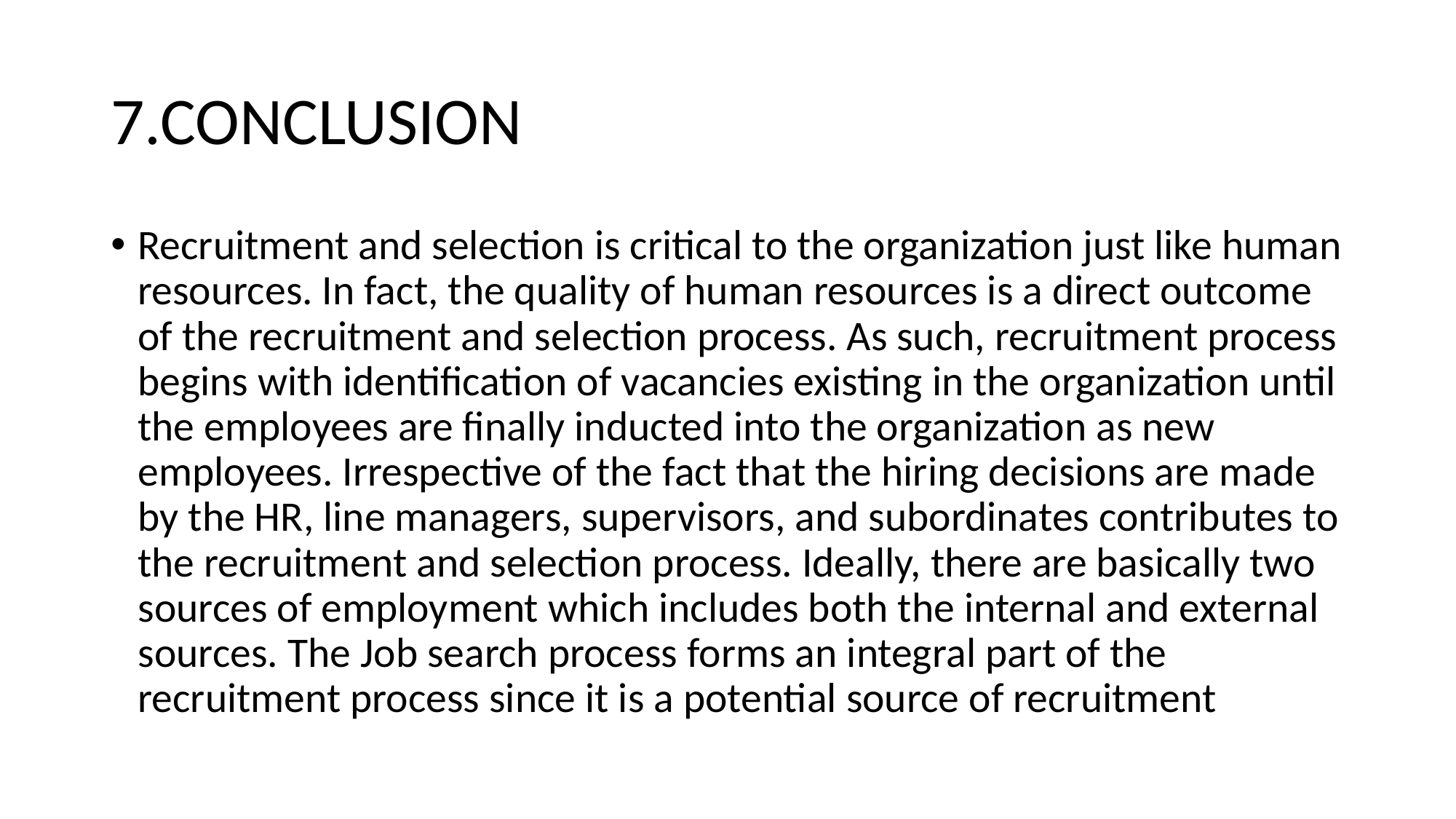

# 7.CONCLUSION
Recruitment and selection is critical to the organization just like human resources. In fact, the quality of human resources is a direct outcome of the recruitment and selection process. As such, recruitment process begins with identification of vacancies existing in the organization until the employees are finally inducted into the organization as new employees. Irrespective of the fact that the hiring decisions are made by the HR, line managers, supervisors, and subordinates contributes to the recruitment and selection process. Ideally, there are basically two sources of employment which includes both the internal and external sources. The Job search process forms an integral part of the recruitment process since it is a potential source of recruitment